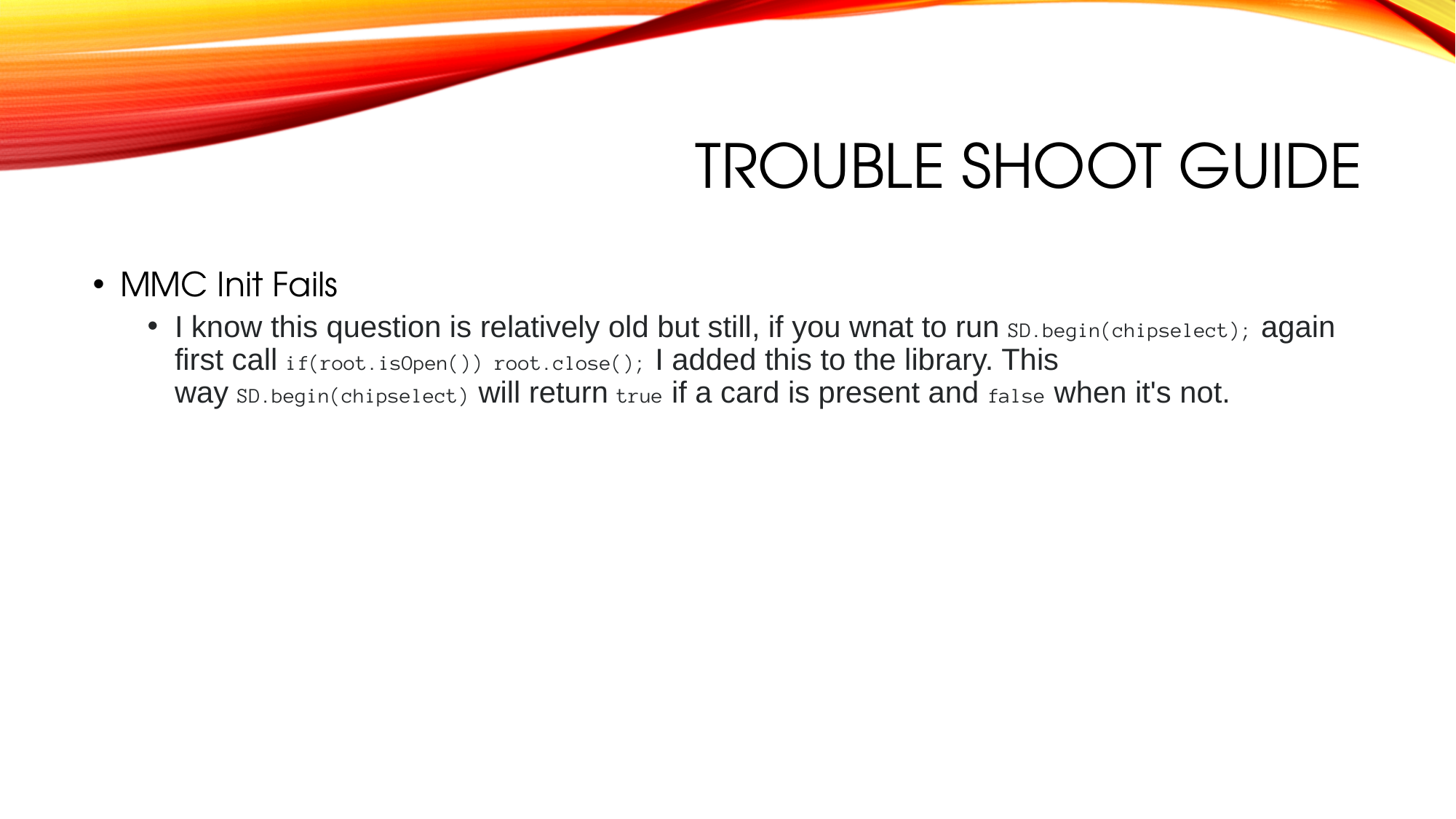

# Trouble shoot guide
MMC Init Fails
I know this question is relatively old but still, if you wnat to run SD.begin(chipselect); again first call if(root.isOpen()) root.close(); I added this to the library. This way SD.begin(chipselect) will return true if a card is present and false when it's not.